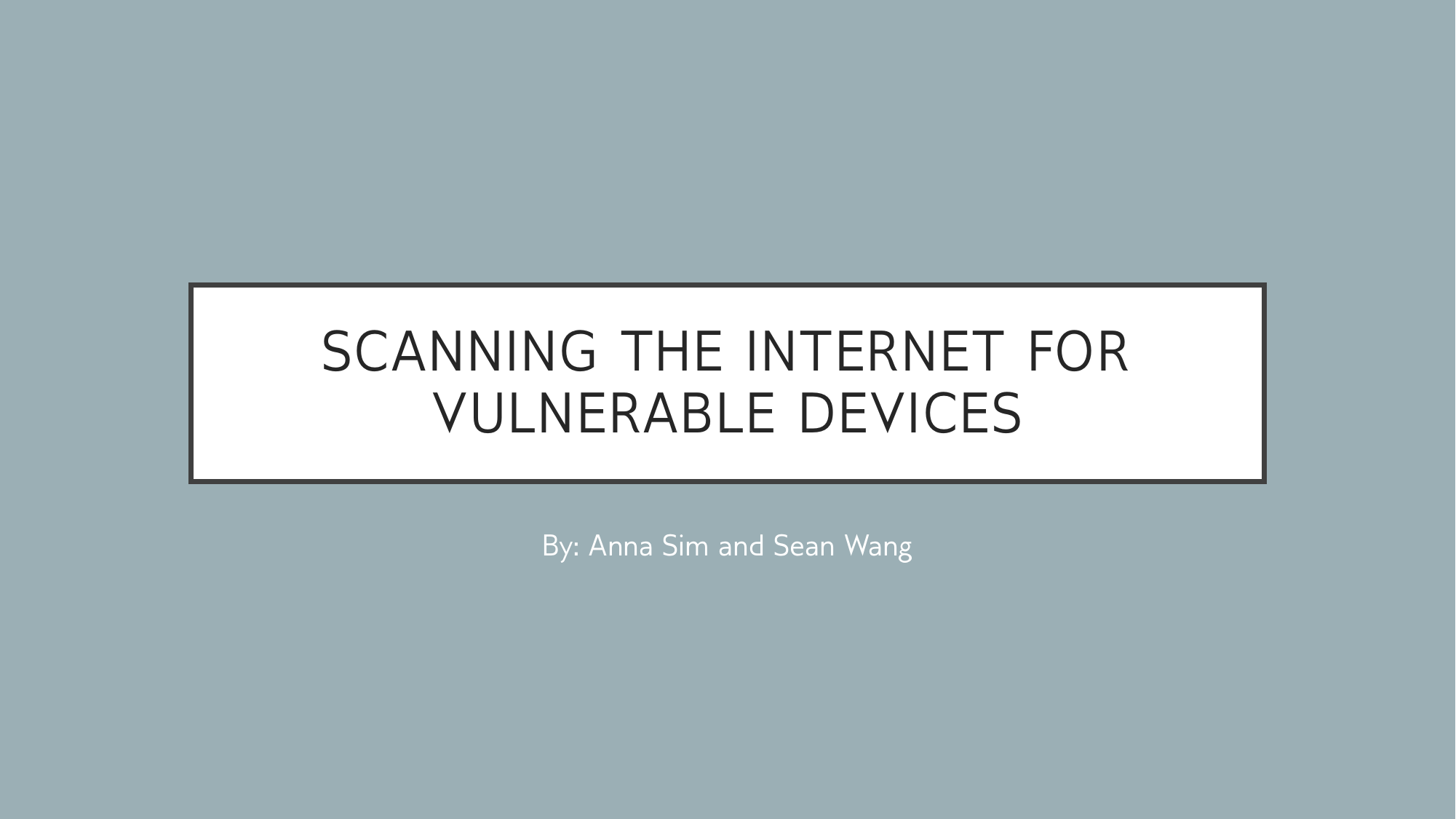

# Scanning the internet for vulnerable devices
By: Anna Sim and Sean Wang